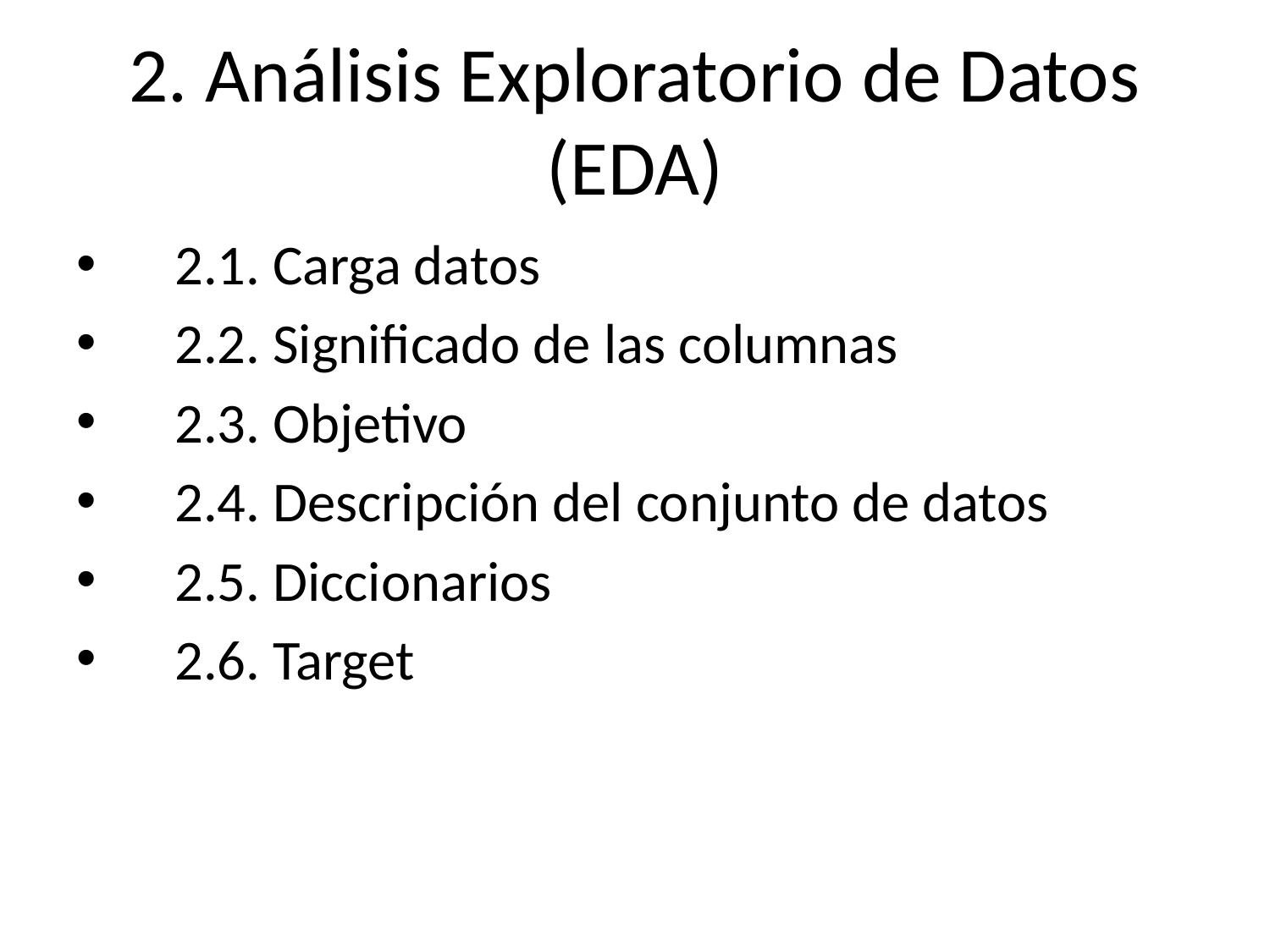

# 2. Análisis Exploratorio de Datos (EDA)
    2.1. Carga datos
    2.2. Significado de las columnas
    2.3. Objetivo
    2.4. Descripción del conjunto de datos
    2.5. Diccionarios
    2.6. Target